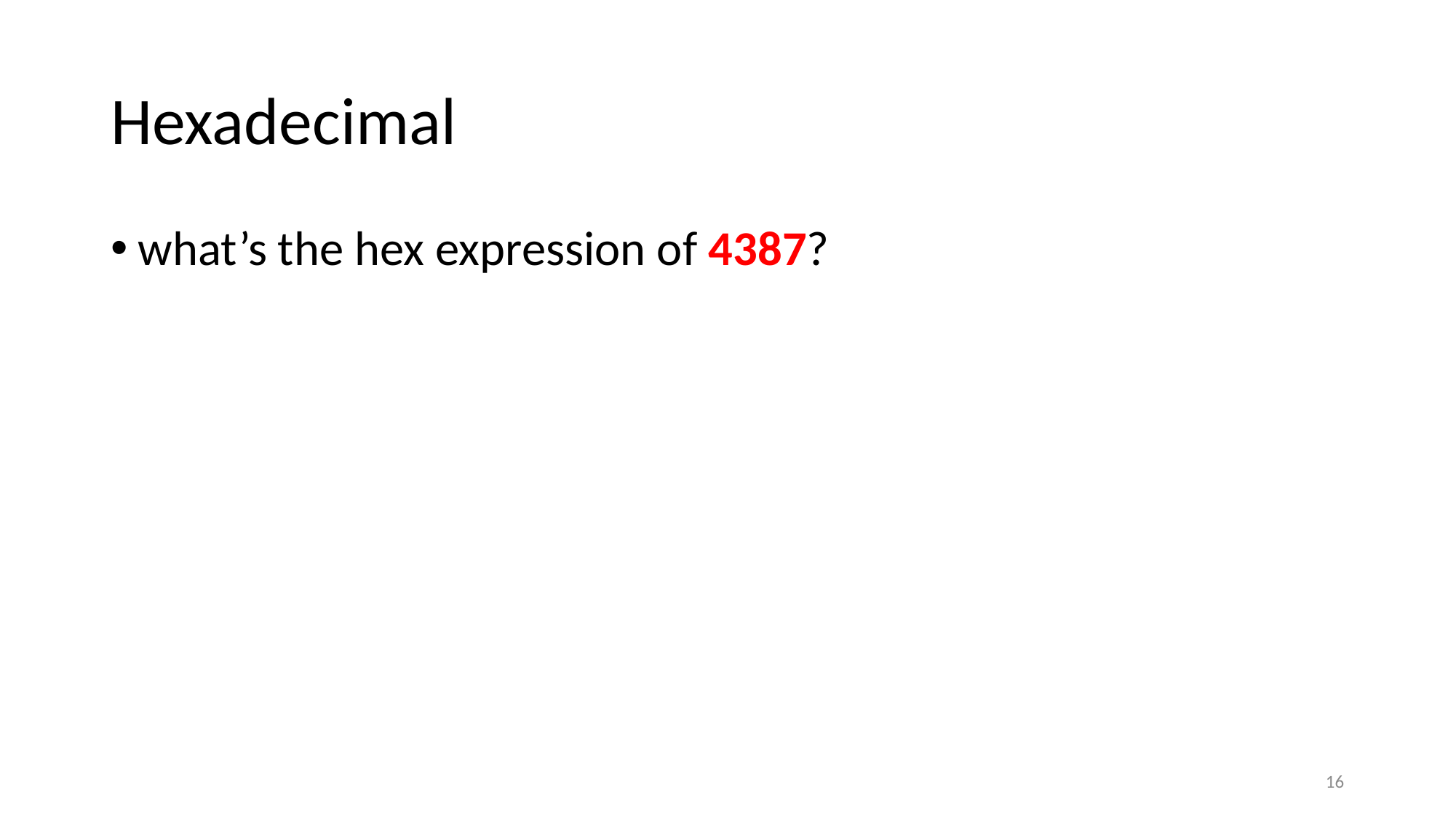

# Hexadecimal
what’s the hex expression of 4387?
16